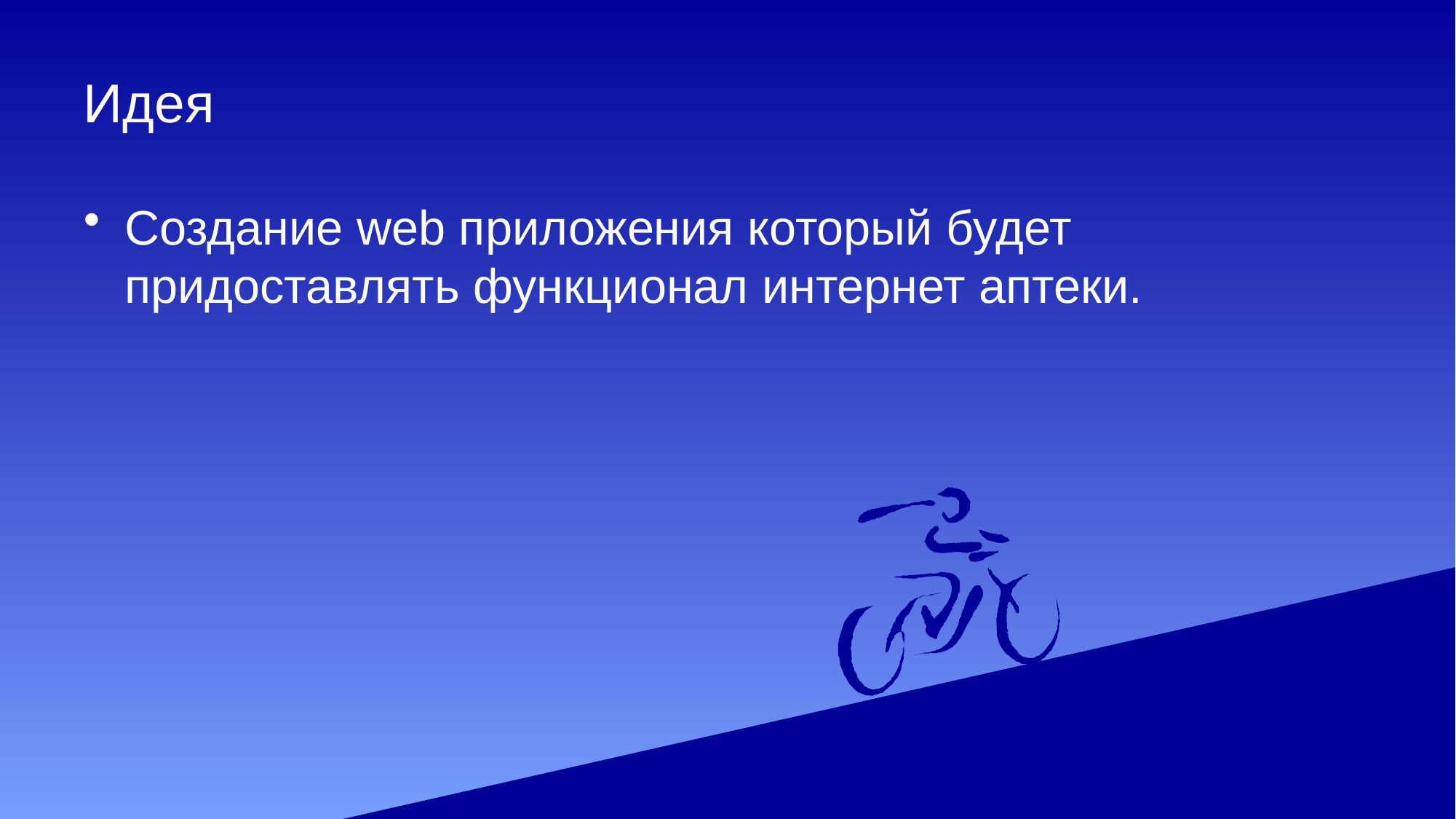

# Идея
Создание web приложения который будет придоставлять функционал интернет аптеки.